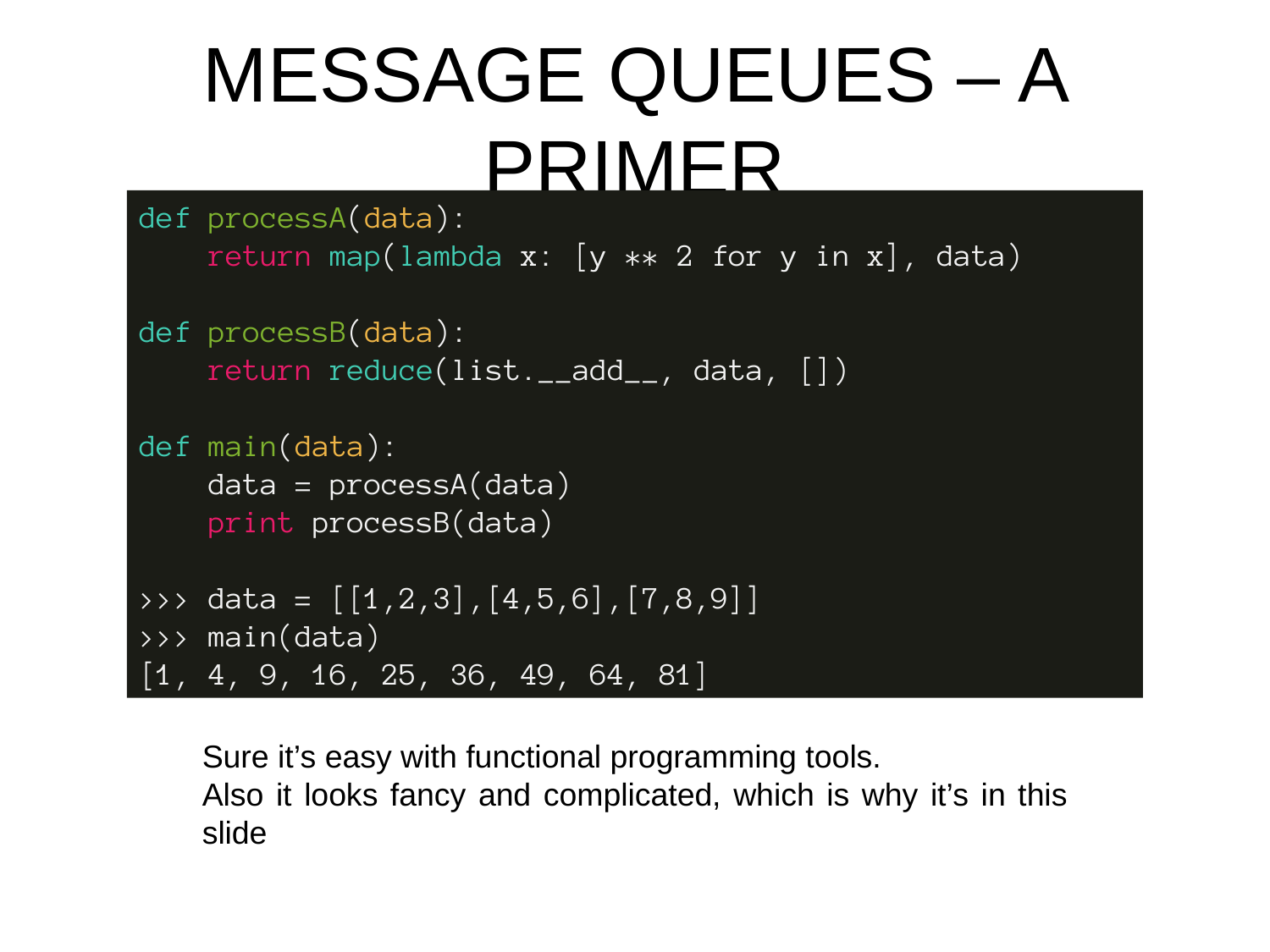

# Message Queues – A Primer
def processA(data):
    return map(lambda x: [y ** 2 for y in x], data)

def processB(data):
    return reduce(list.__add__, data, [])

def main(data):
    data = processA(data)
    print processB(data)

>>> data = [[1,2,3],[4,5,6],[7,8,9]]
>>> main(data)
[1, 4, 9, 16, 25, 36, 49, 64, 81]
Sure it’s easy with functional programming tools.
Also it looks fancy and complicated, which is why it’s in this slide